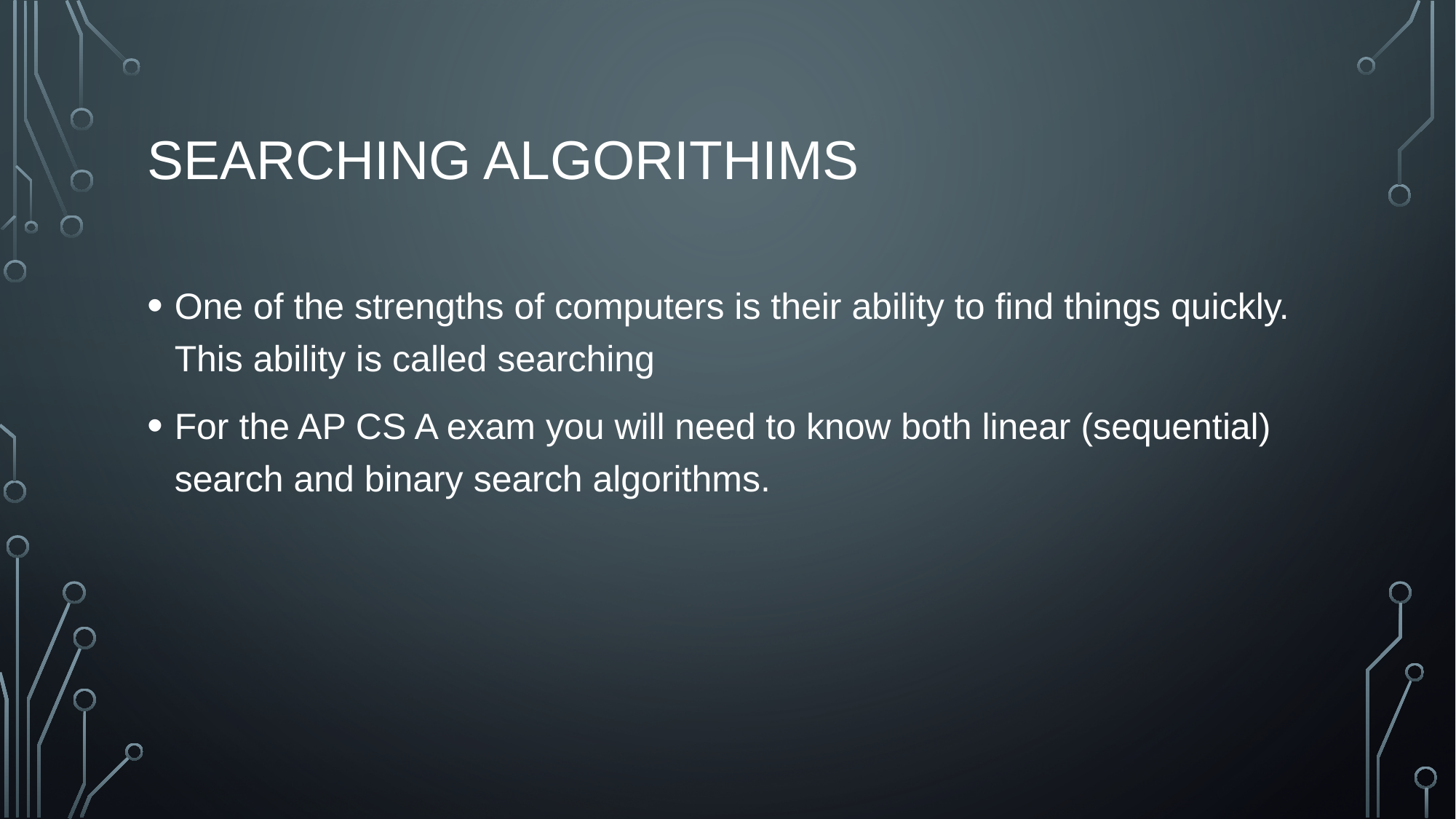

# Searching algorithims
One of the strengths of computers is their ability to find things quickly. This ability is called searching
For the AP CS A exam you will need to know both linear (sequential) search and binary search algorithms.